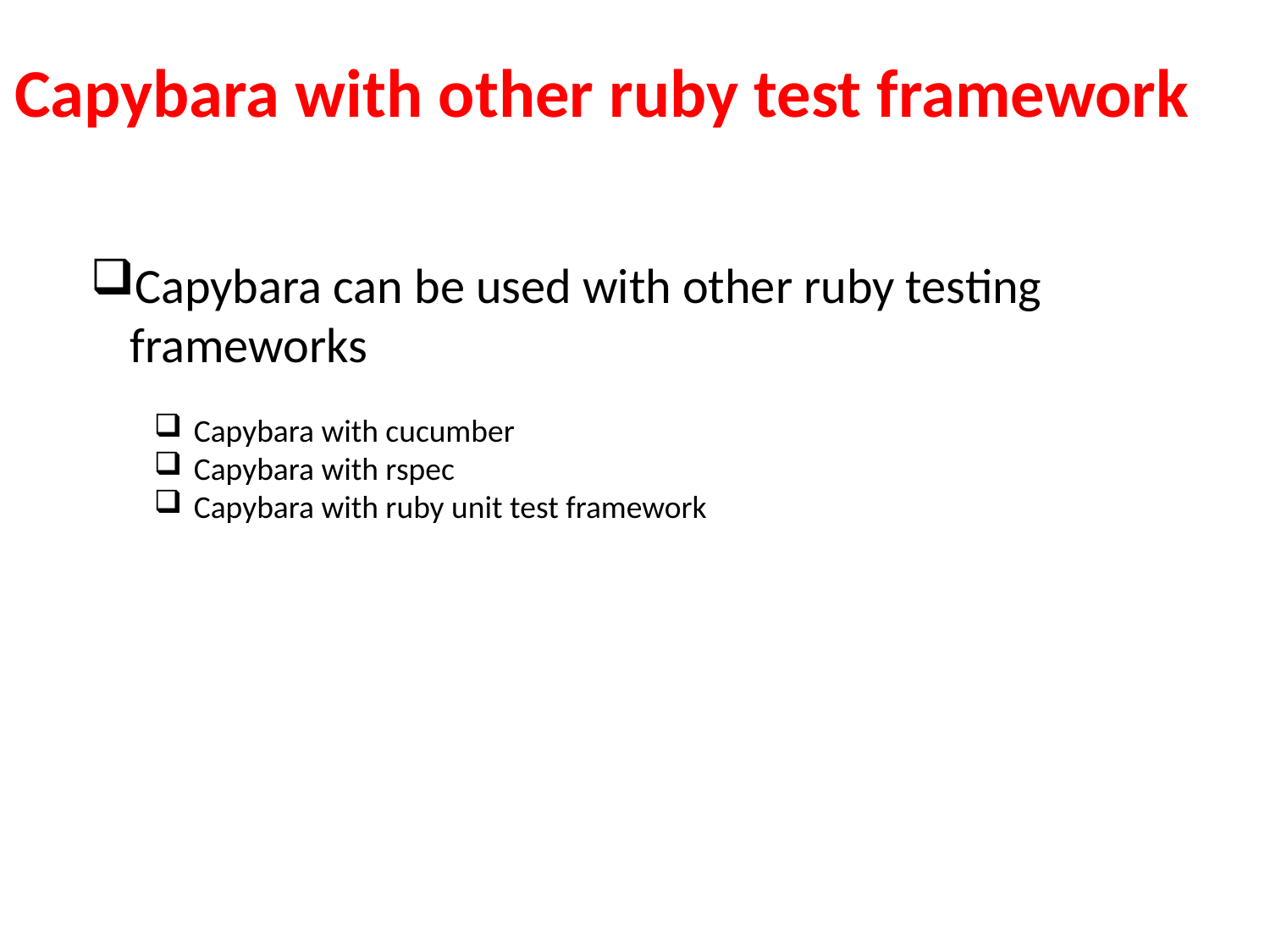

# Capybara with other ruby test framework
Capybara can be used with other ruby testing frameworks

Capybara with cucumber
Capybara with rspec
Capybara with ruby unit test framework